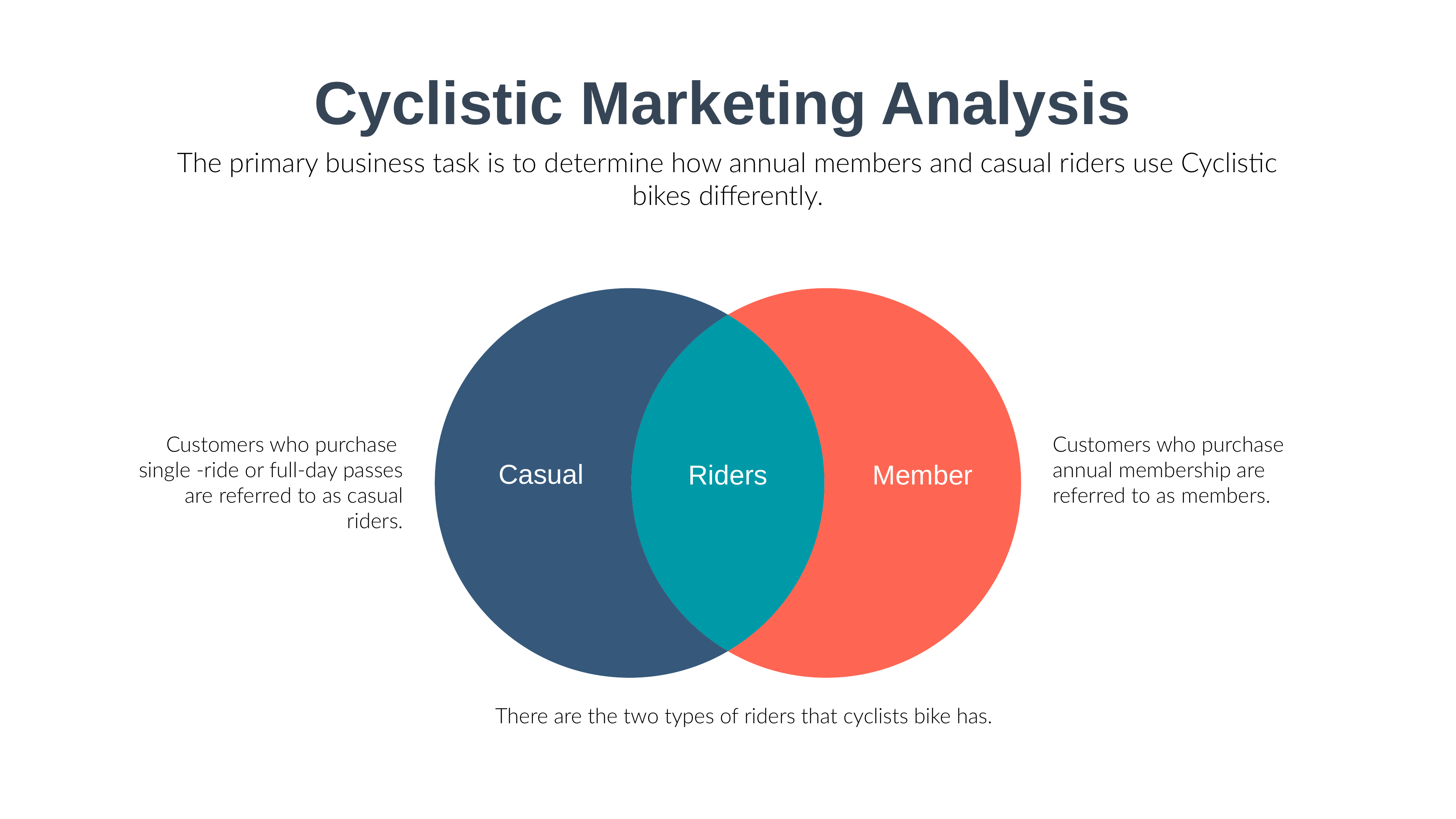

Cyclistic Marketing Analysis
The primary business task is to determine how annual members and casual riders use Cyclistic bikes differently.

Casual
Riders
Member
Customers who purchase  single -ride or full-day passes are referred to as casual riders.
Customers who purchase  annual membership are referred to as members.
There are the two types of riders that cyclists bike has.